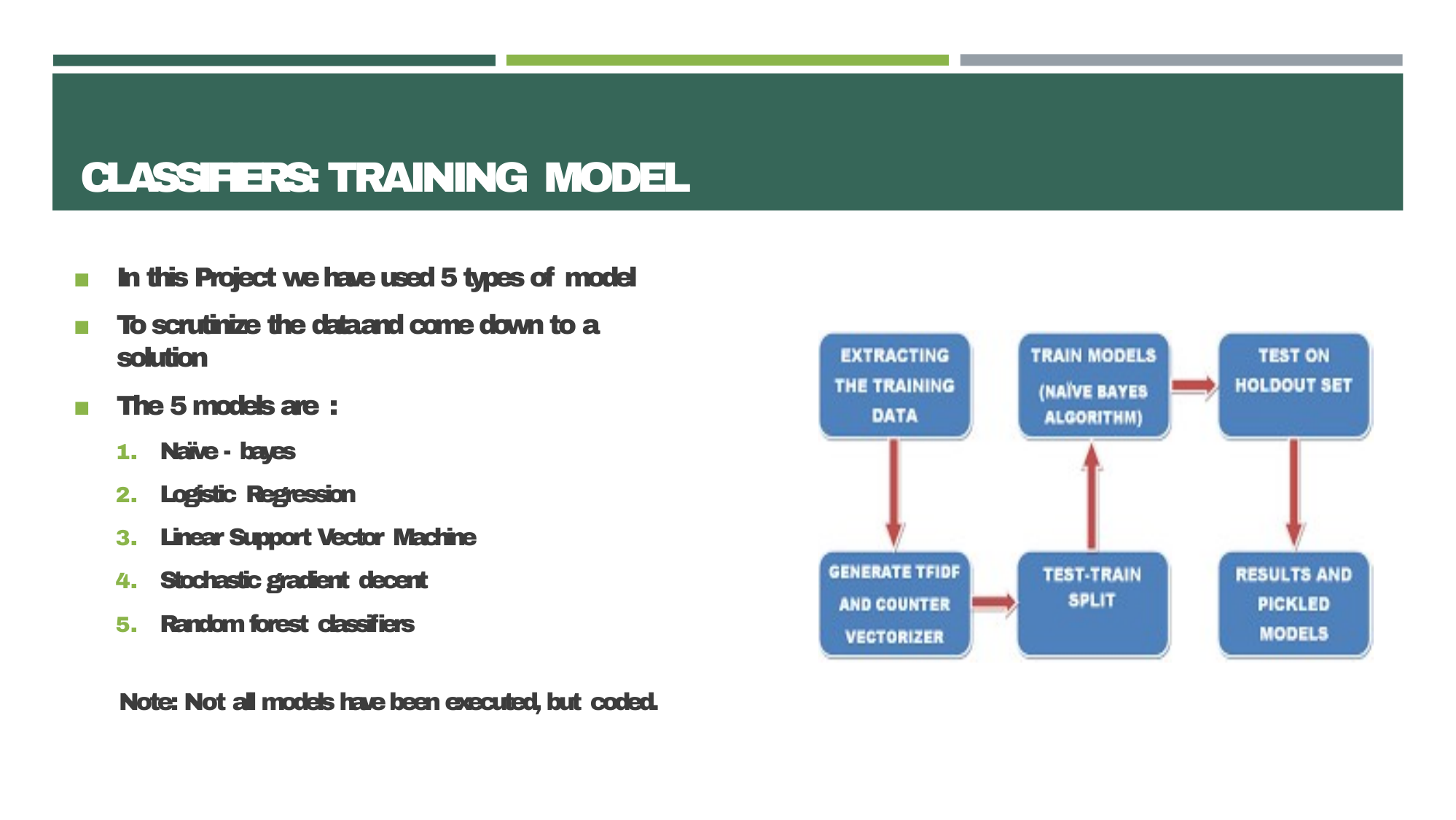

# CLASSIFIERS: TRAINING MODEL
In this Project we have used 5 types of model
To scrutinize the data and come down to a solution
The 5 models are :
Naïve - bayes
Logistic Regression
Linear Support Vector Machine
Stochastic gradient decent
Random forest classifiers

Note: Not all models have been executed, but coded.